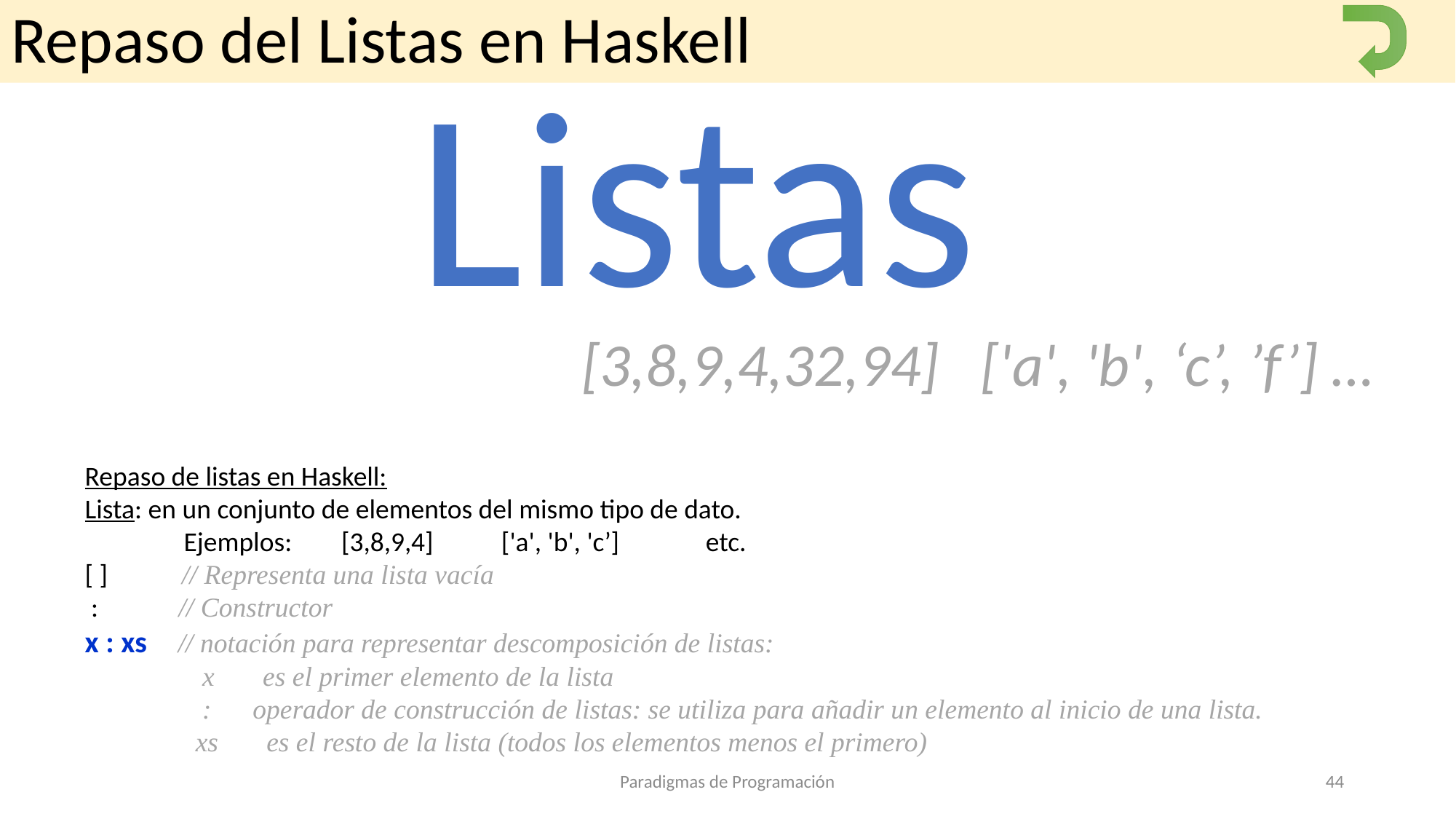

# Repaso del Listas en Haskell

Listas
[3,8,9,4,32,94]   ['a', 'b', ‘c’, ’f’] …
Repaso de listas en Haskell:
Lista: en un conjunto de elementos del mismo tipo de dato.
                Ejemplos:        [3,8,9,4]           ['a', 'b', 'c’]              etc.
[ ]            // Representa una lista vacía
 :             // Constructor
x : xs     // notación para representar descomposición de listas:
                 x       es el primer elemento de la lista
                 :      operador de construcción de listas: se utiliza para añadir un elemento al inicio de una lista.
                xs       es el resto de la lista (todos los elementos menos el primero)

Paradigmas de Programación
44